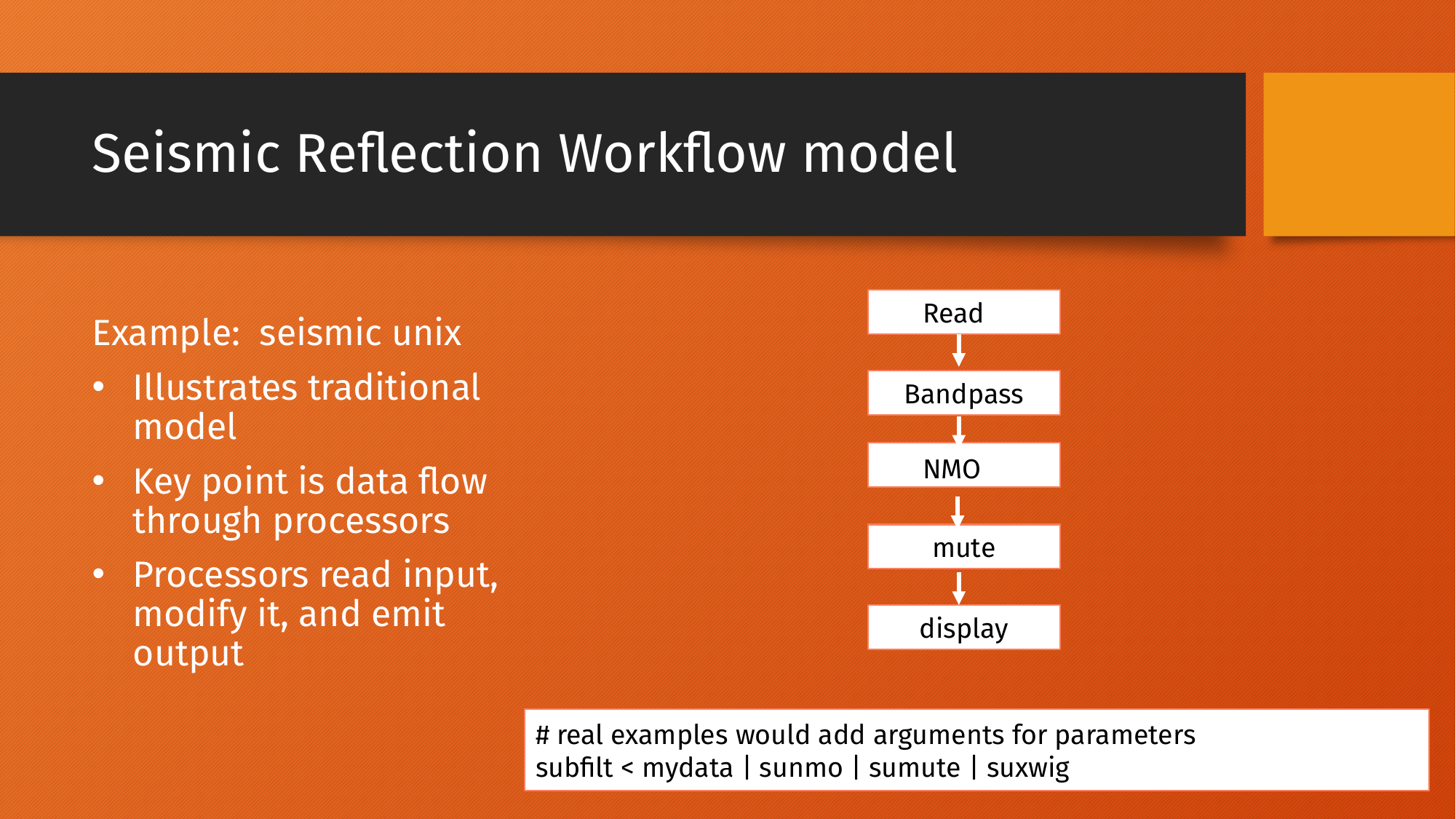

# Seismic Reflection Workflow model
Example:  seismic unix
Illustrates traditional model
Key point is data flow through processors
Processors read input, modify it, and emit output

Read
Bandpass

NMO
mute
display
# real examples would add arguments for parameters
subfilt < mydata | sunmo | sumute | suxwig